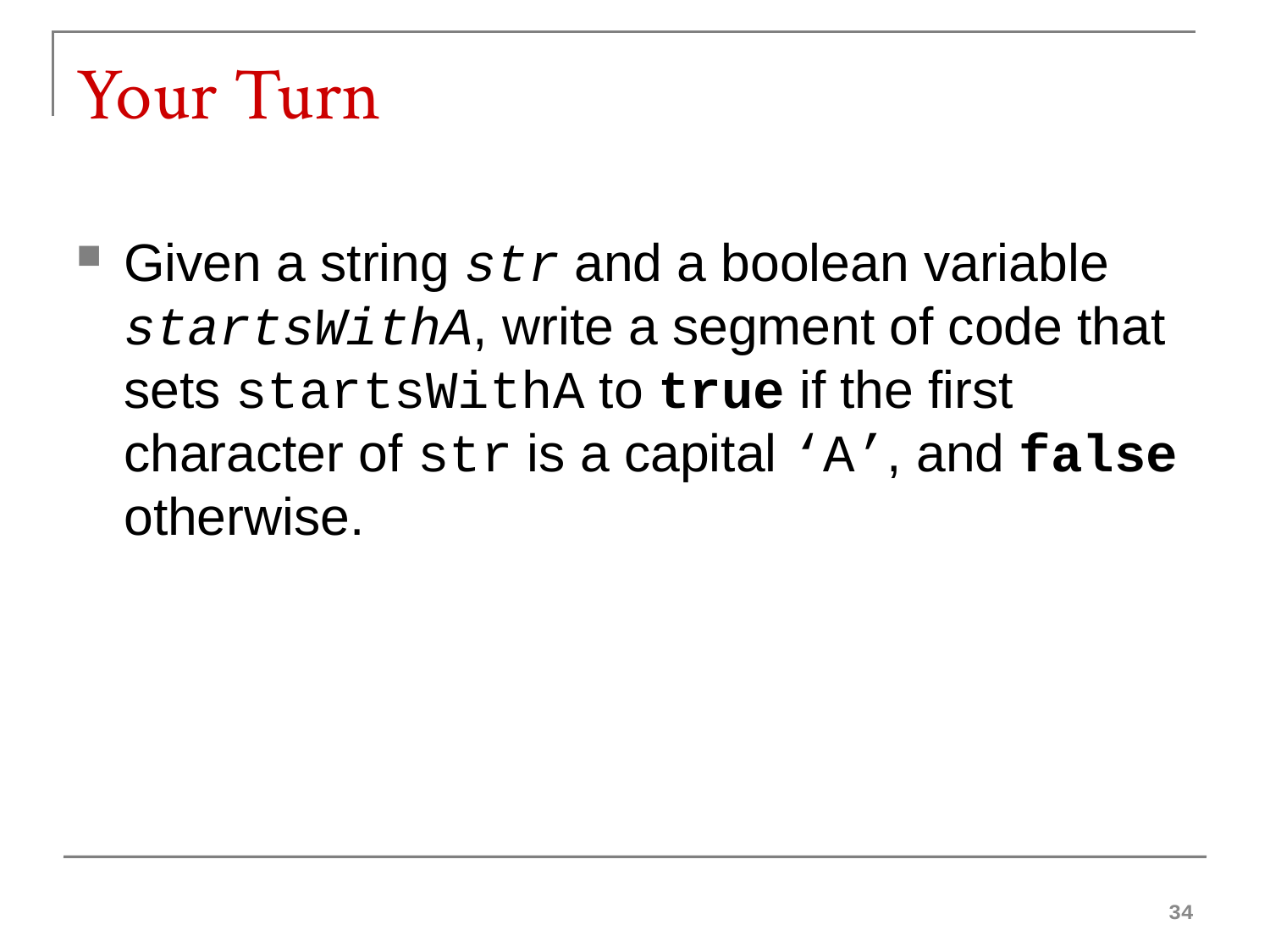

# Your Turn
Given a string str and a boolean variable startsWithA, write a segment of code that sets startsWithA to true if the first character of str is a capital ‘A’, and false otherwise.
34